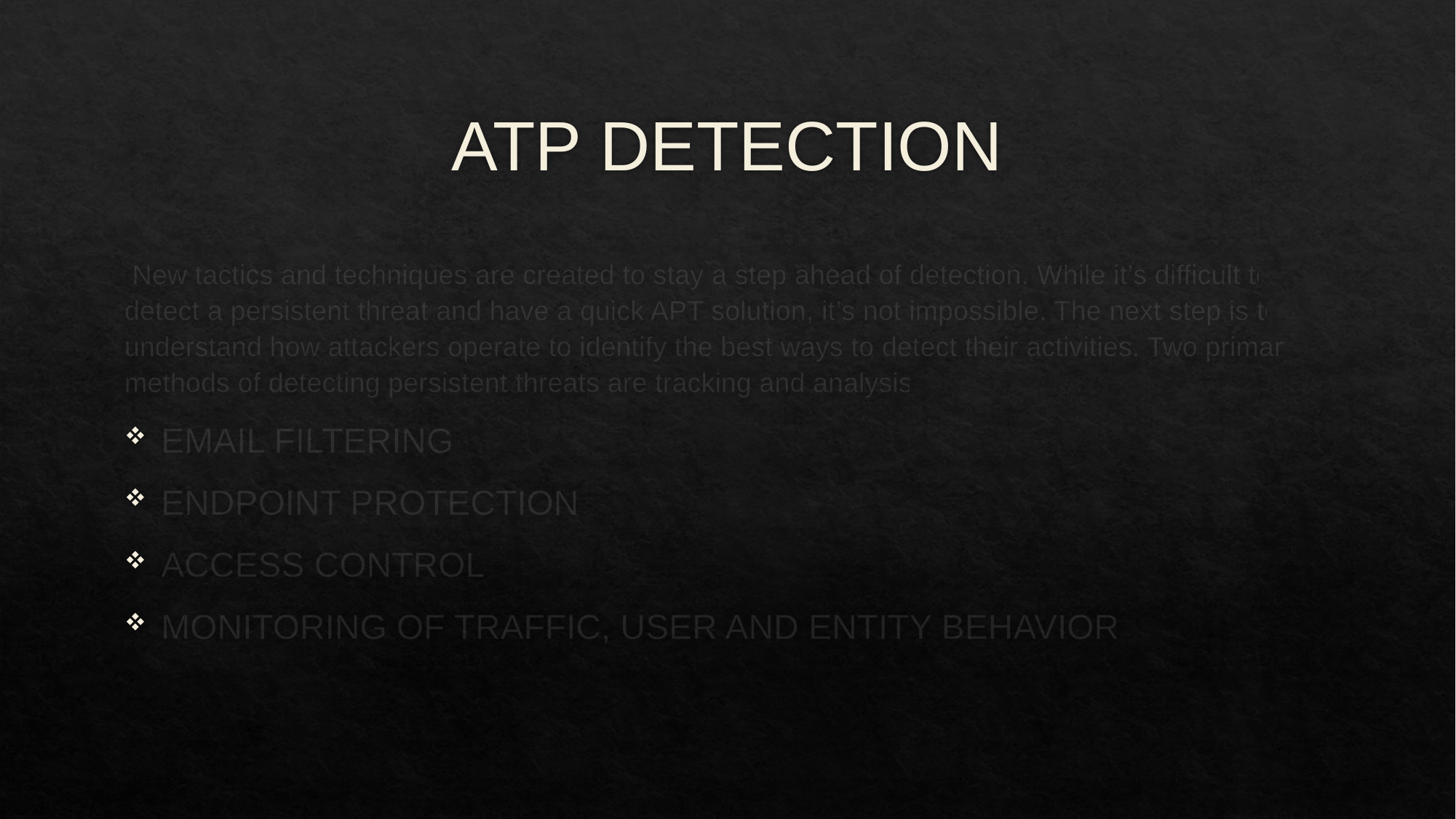

# ATP DETECTION
 New tactics and techniques are created to stay a step ahead of detection. While it’s difficult to detect a persistent threat and have a quick APT solution, it’s not impossible. The next step is to understand how attackers operate to identify the best ways to detect their activities. Two primary methods of detecting persistent threats are tracking and analysis.
EMAIL FILTERING
ENDPOINT PROTECTION
ACCESS CONTROL
MONITORING OF TRAFFIC, USER AND ENTITY BEHAVIOR